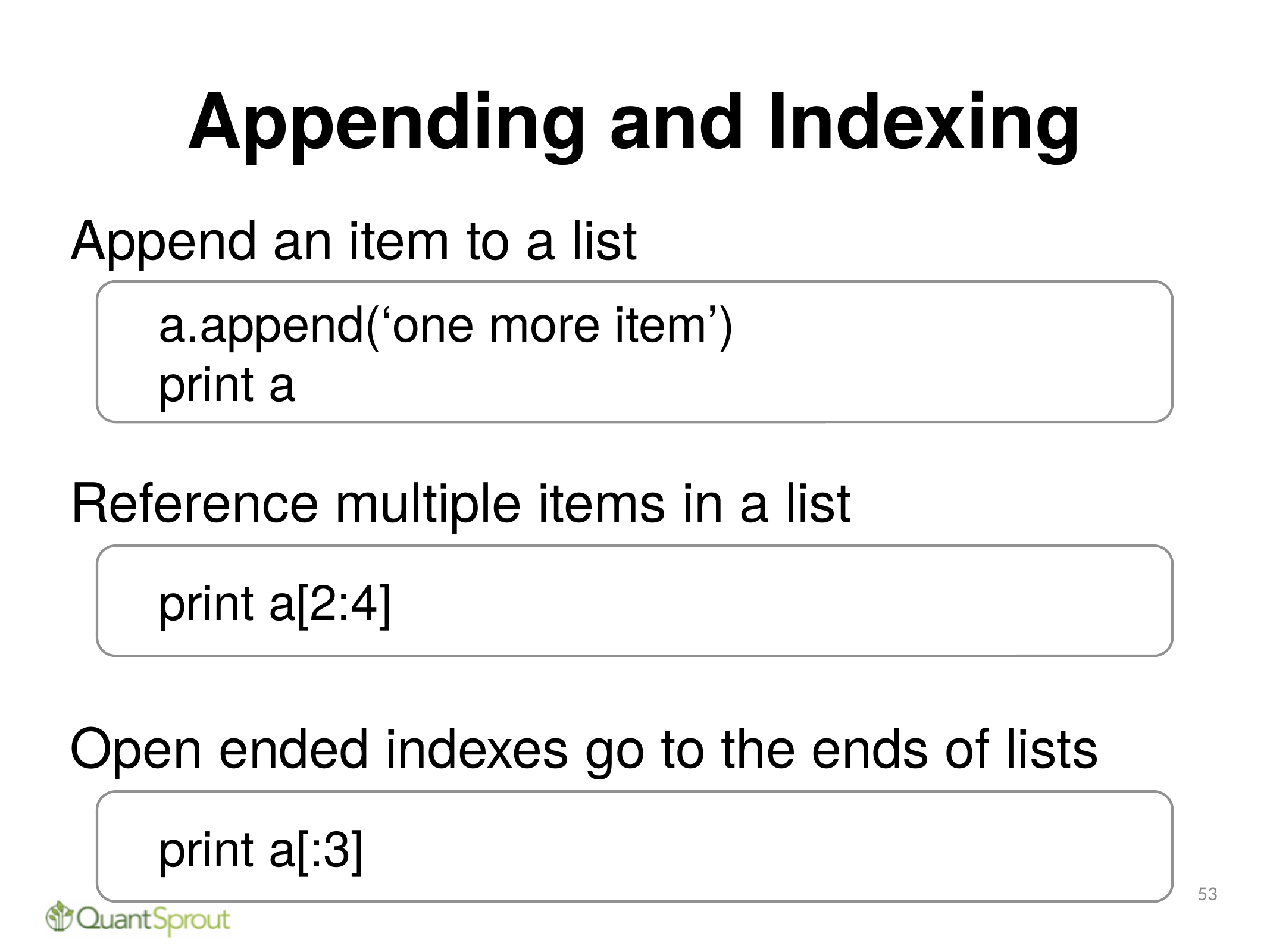

# Appending and Indexing
Append an item to a list
a.append(‘one more item’)
print a
Reference multiple items in a list
print a[2:4]
Open ended indexes go to the ends of lists
print a[:3]
53